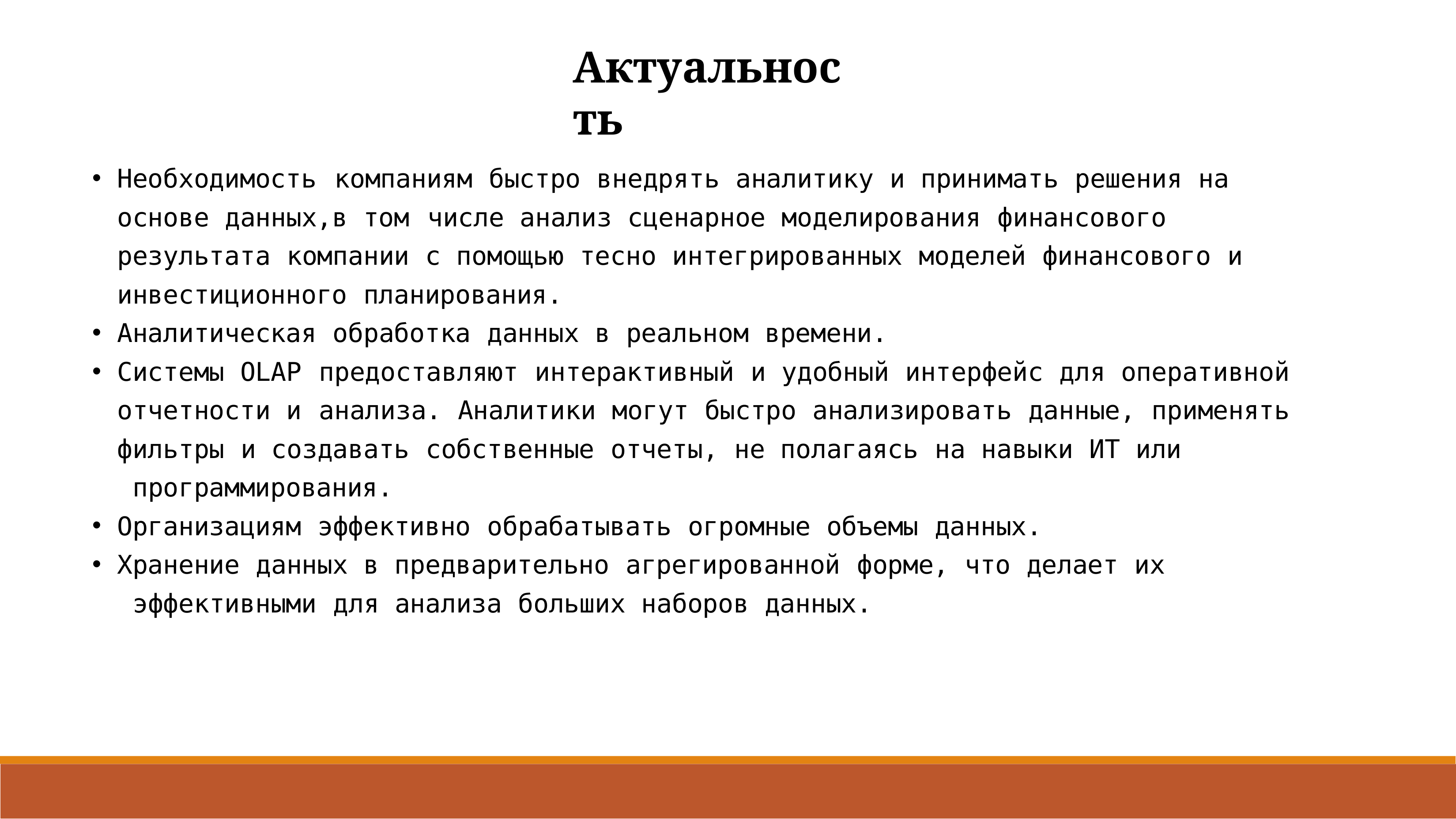

# Актуальность
Необходимость
компаниям быстро внедрять аналитику и принимать решения на
основе данных,в том
результата компании с помощью тесно интегрированных моделей финансового и
числе анализ сценарное моделирования финансового
инвестиционного планирования.
Аналитическая обработка данных в реальном времени.
Системы OLAP
предоставляют интерактивный и удобный интерфейс для оперативной
отчетности и
анализа. Аналитики могут быстро анализировать данные, применять
фильтры и создавать собственные отчеты, не полагаясь на навыки ИТ или  программирования.
Организациям эффективно обрабатывать огромные объемы данных.
Хранение данных в предварительно агрегированной форме, что делает их  эффективными для анализа больших наборов данных.